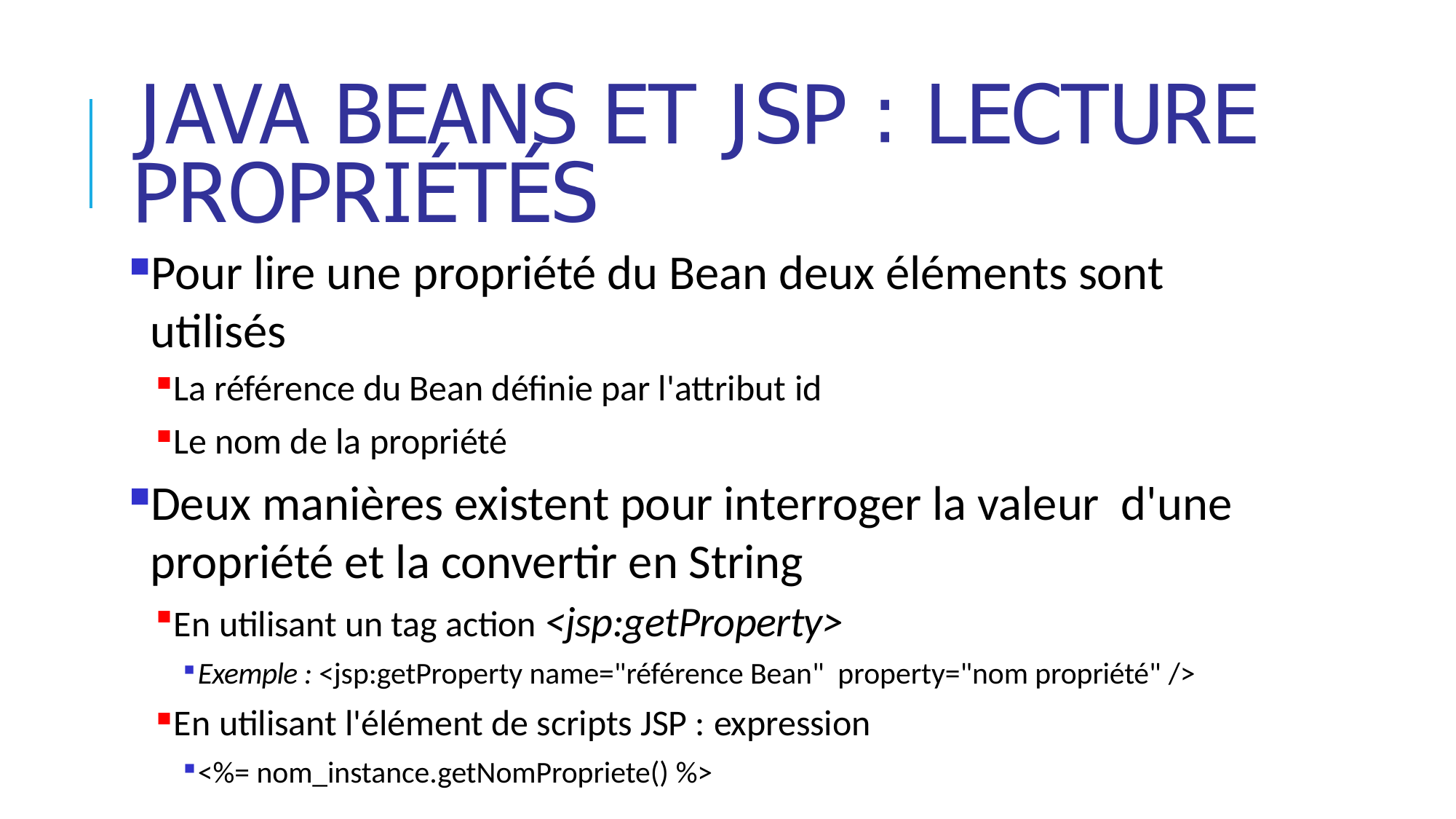

# Java Beans et JSP : lecture propriétés
Pour lire une propriété du Bean deux éléments sont  utilisés
La référence du Bean définie par l'attribut id
Le nom de la propriété
Deux manières existent pour interroger la valeur  d'une propriété et la convertir en String
En utilisant un tag action <jsp:getProperty>
Exemple : <jsp:getProperty name="référence Bean"  property="nom propriété" />
En utilisant l'élément de scripts JSP : expression
<%= nom_instance.getNomPropriete() %>